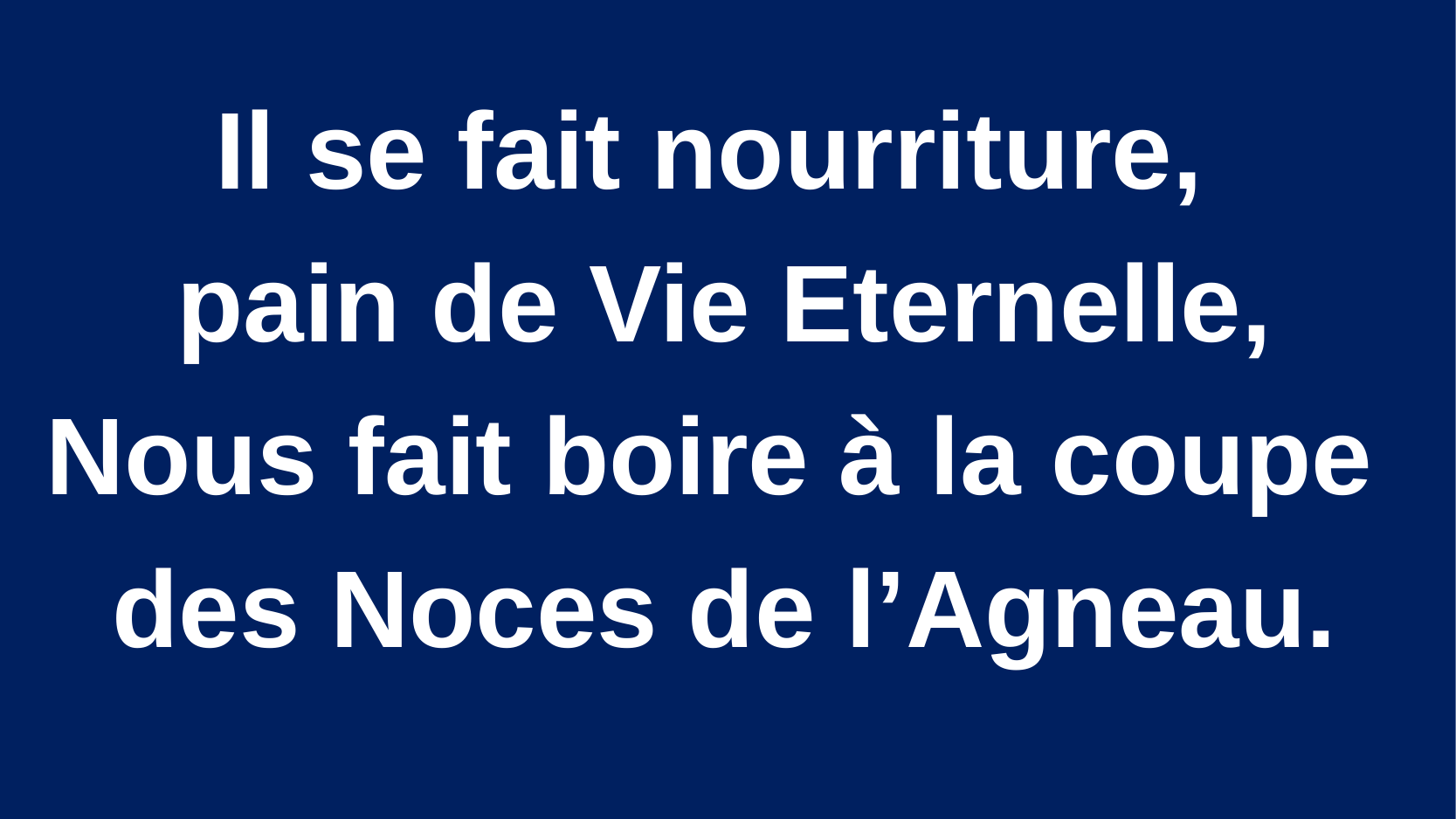

Il se fait nourriture,
pain de Vie Eternelle,
Nous fait boire à la coupe
des Noces de l’Agneau.